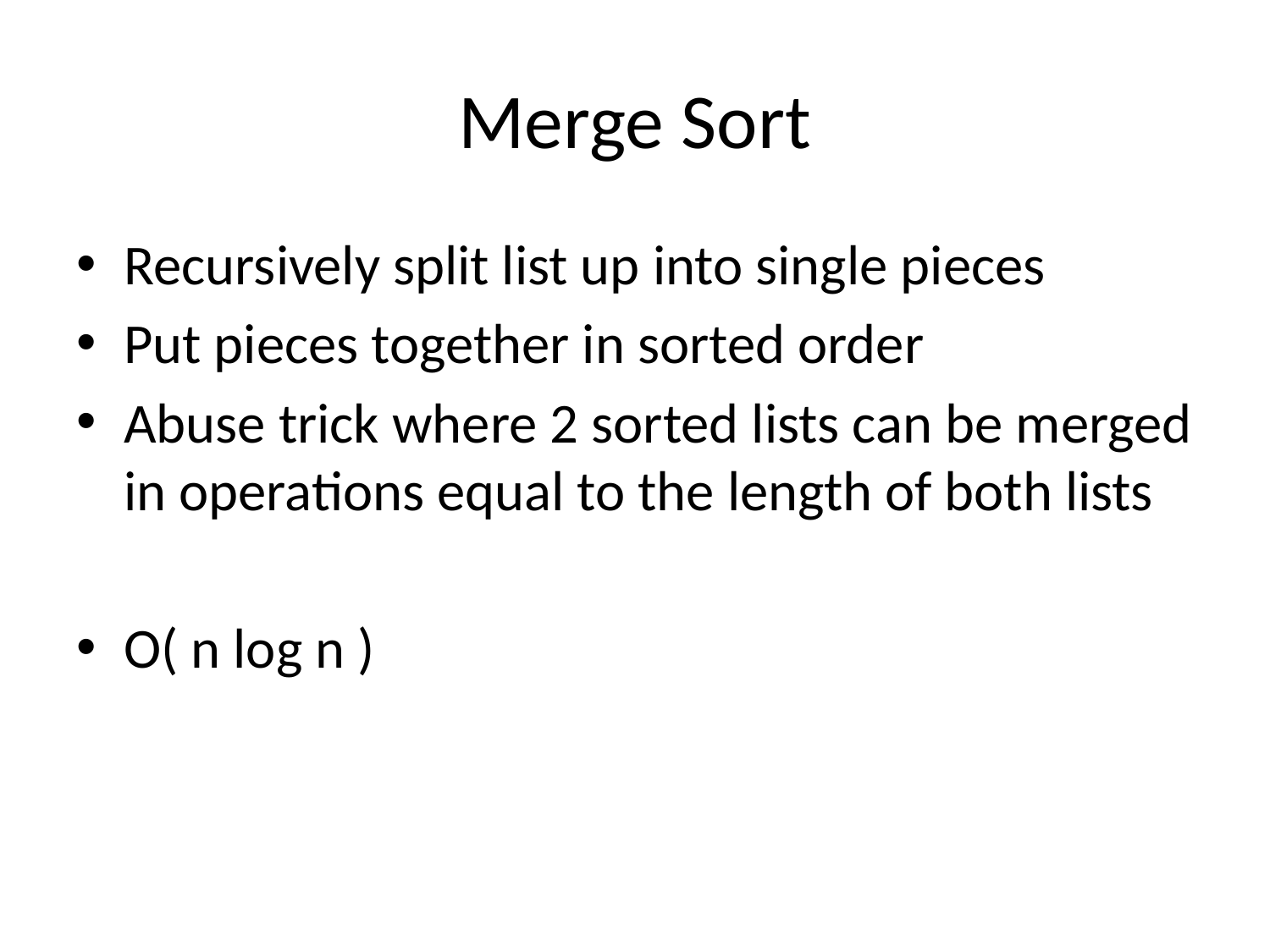

# Merge Sort
Recursively split list up into single pieces
Put pieces together in sorted order
Abuse trick where 2 sorted lists can be merged in operations equal to the length of both lists

O( n log n )